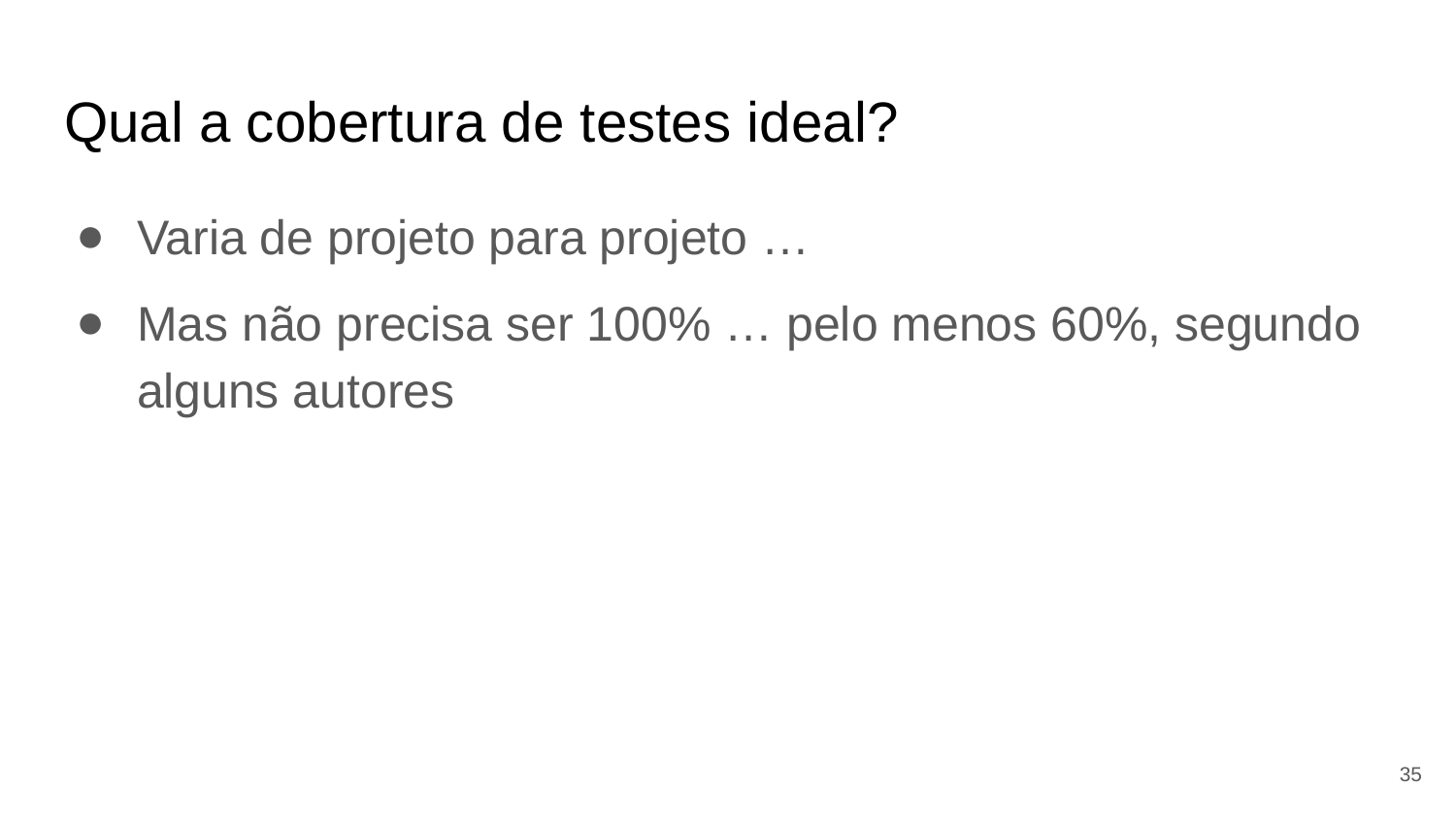

# Qual a cobertura de testes ideal?
Varia de projeto para projeto …
Mas não precisa ser 100% … pelo menos 60%, segundo alguns autores
35